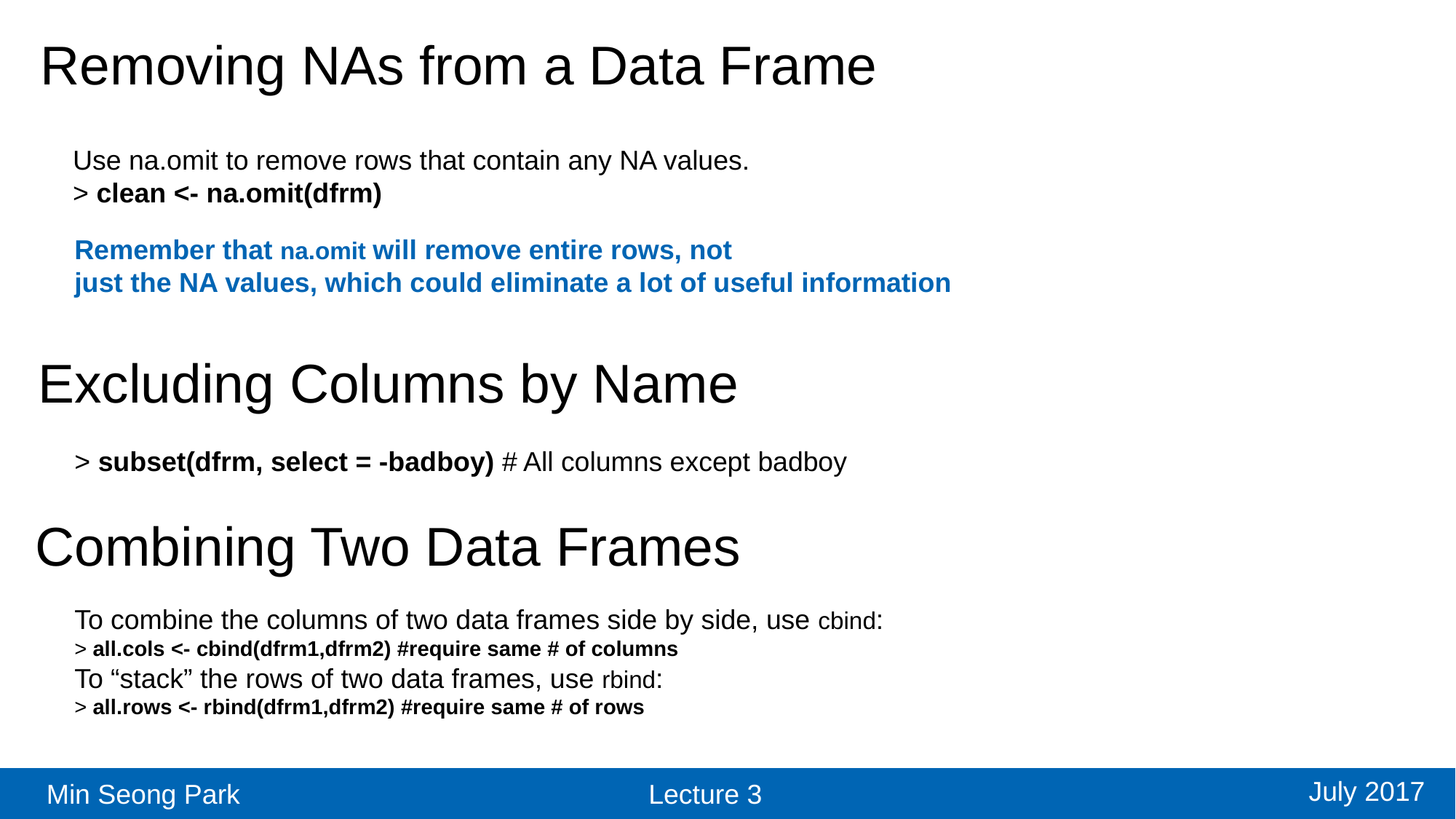

Removing NAs from a Data Frame
Use na.omit to remove rows that contain any NA values.
> clean <- na.omit(dfrm)
Remember that na.omit will remove entire rows, not
just the NA values, which could eliminate a lot of useful information
Excluding Columns by Name
> subset(dfrm, select = -badboy) # All columns except badboy
Combining Two Data Frames
To combine the columns of two data frames side by side, use cbind:
> all.cols <- cbind(dfrm1,dfrm2) #require same # of columns
To “stack” the rows of two data frames, use rbind:
> all.rows <- rbind(dfrm1,dfrm2) #require same # of rows

July 2017
Min Seong Park
Lecture 3